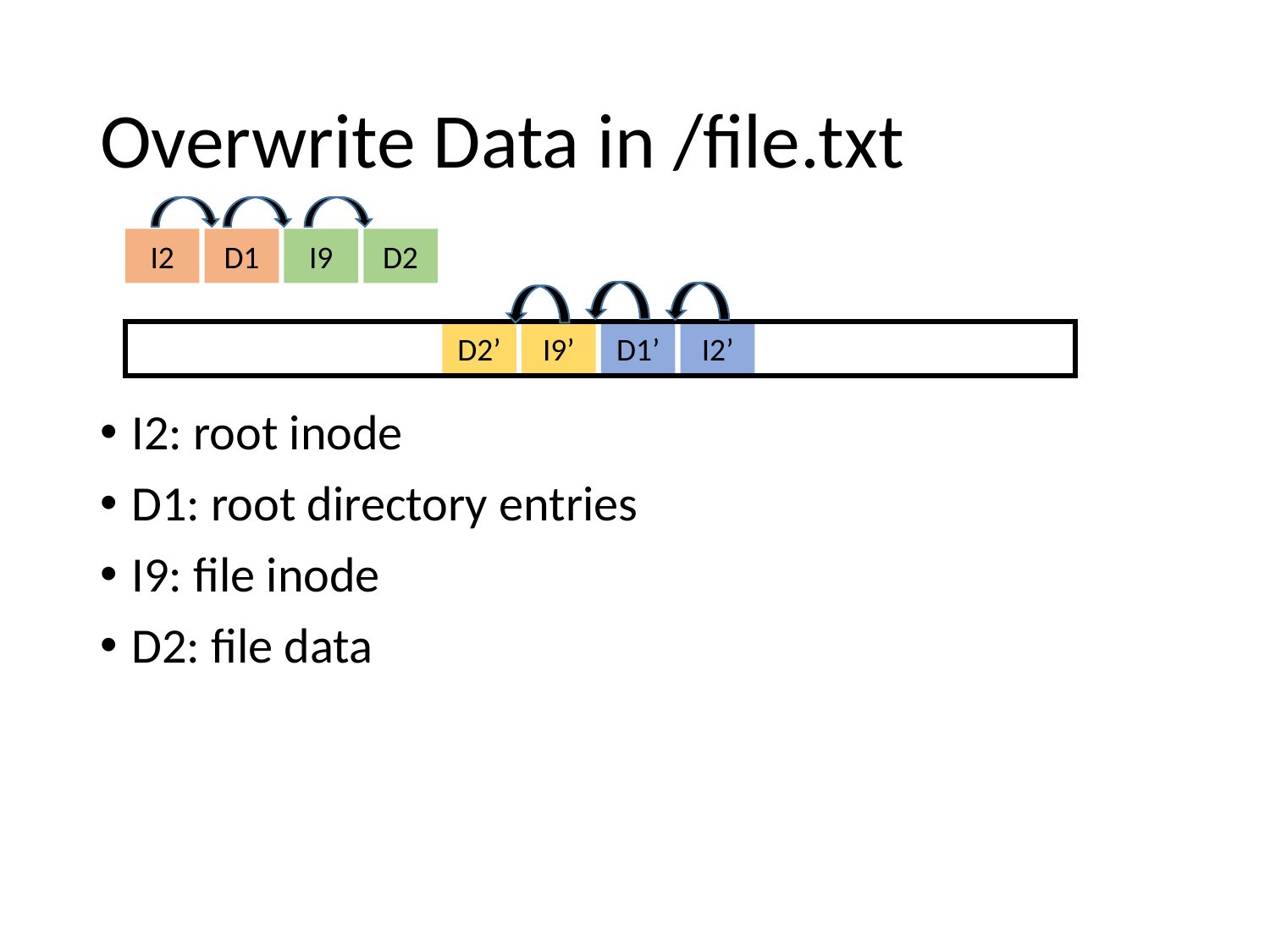

# Overwrite Data in /file.txt

I2
D1
I9
D2

I2: root inode
D1: root directory entries
I9: file inode
D2: file data

D2’
I9’
D1’
I2’